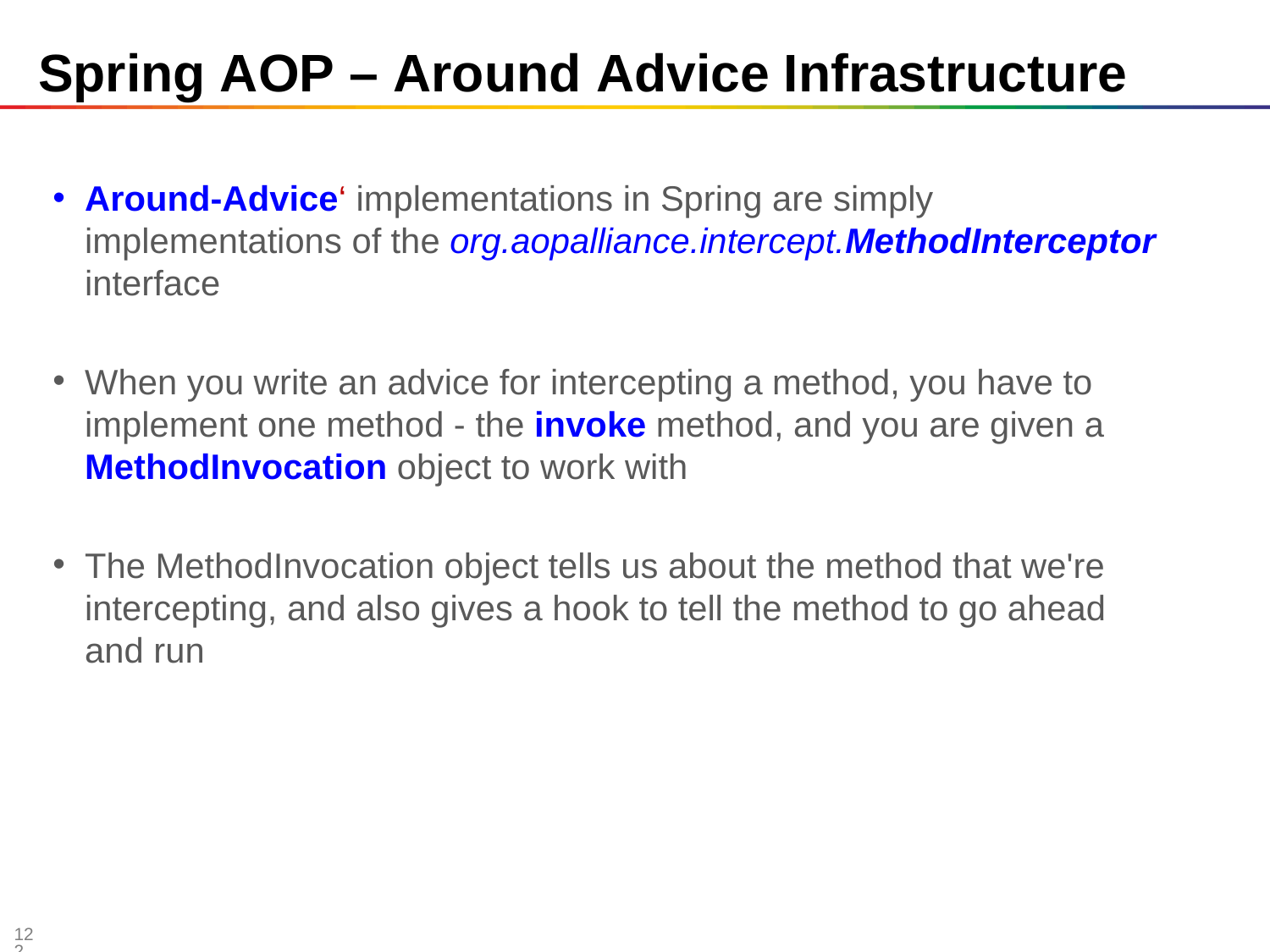

# Spring AOP – Around Advice Infrastructure
Around-Advice‘ implementations in Spring are simply implementations of the org.aopalliance.intercept.MethodInterceptor interface

When you write an advice for intercepting a method, you have to implement one method - the invoke method, and you are given a MethodInvocation object to work with

The MethodInvocation object tells us about the method that we're intercepting, and also gives a hook to tell the method to go ahead and run